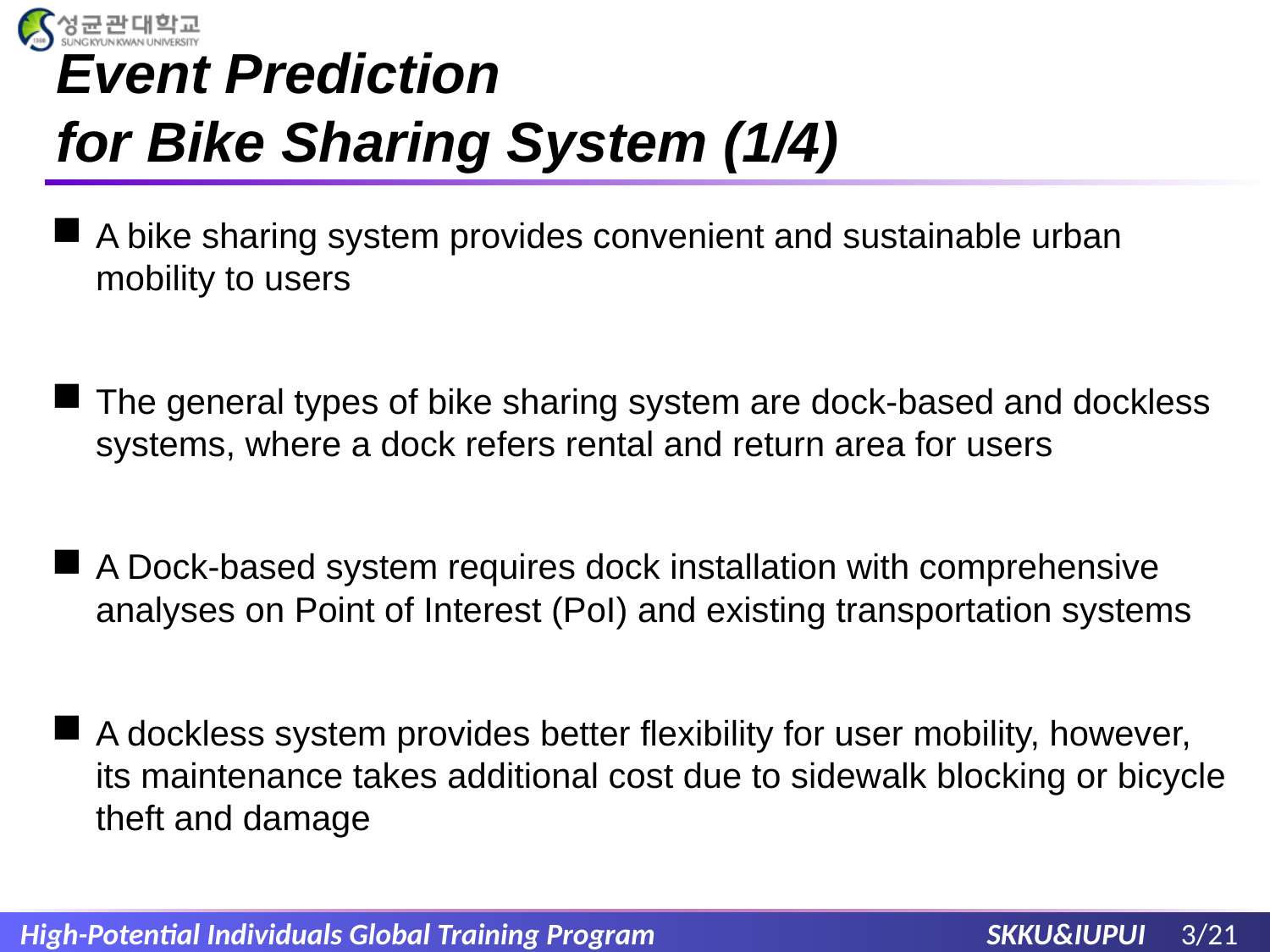

# Event Prediction for Bike Sharing System (1/4)
A bike sharing system provides convenient and sustainable urban mobility to users

The general types of bike sharing system are dock-based and dockless systems, where a dock refers rental and return area for users

A Dock-based system requires dock installation with comprehensive analyses on Point of Interest (PoI) and existing transportation systems

A dockless system provides better flexibility for user mobility, however, its maintenance takes additional cost due to sidewalk blocking or bicycle theft and damage